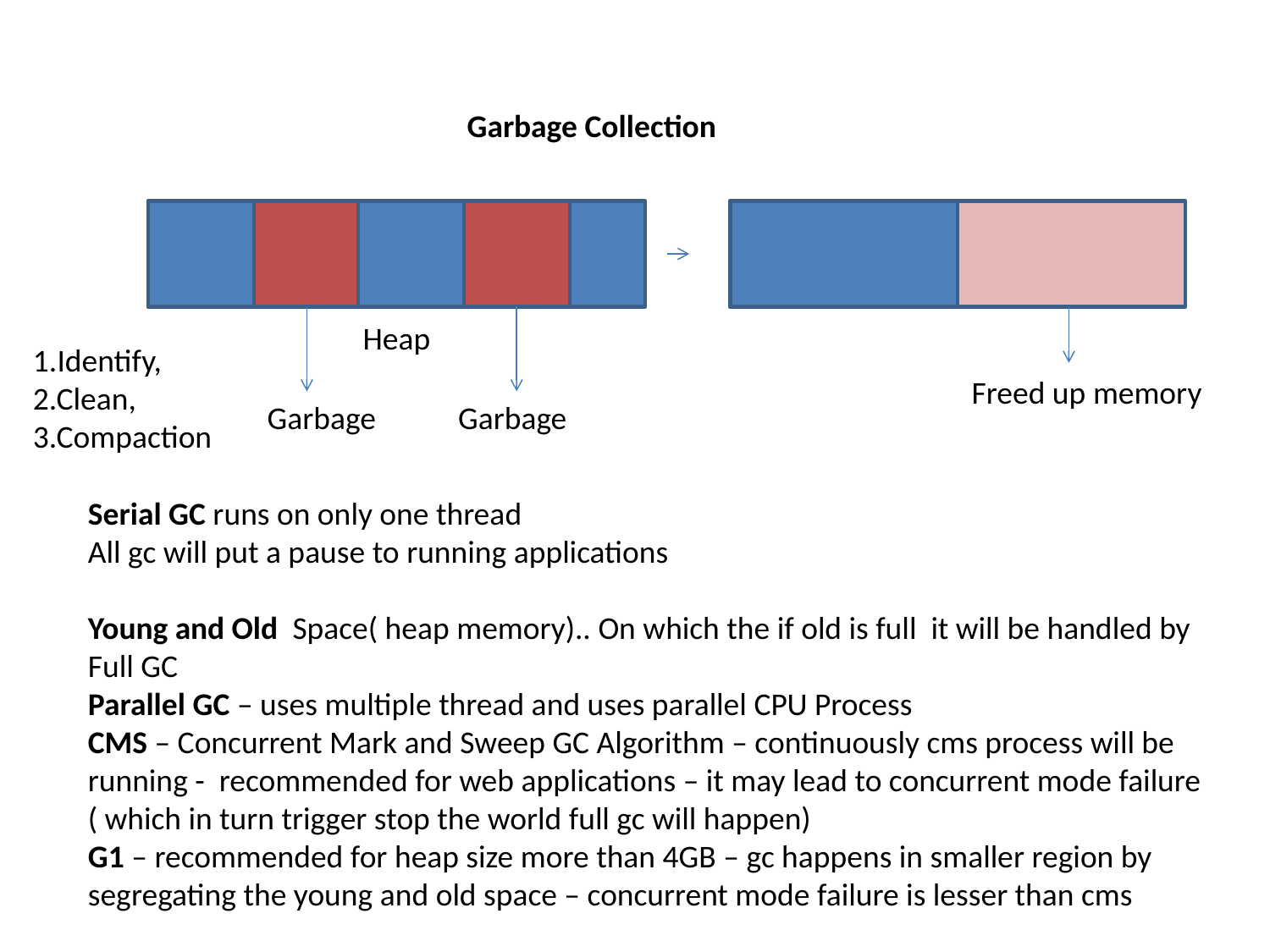

Garbage Collection

Heap
1.Identify,
2.Clean,
3.Compaction
Freed up memory
Garbage
Garbage
Serial GC runs on only one thread
All gc will put a pause to running applications

Young and Old  Space( heap memory).. On which the if old is full  it will be handled by Full GC
Parallel GC – uses multiple thread and uses parallel CPU Process
CMS – Concurrent Mark and Sweep GC Algorithm – continuously cms process will be running -  recommended for web applications – it may lead to concurrent mode failure ( which in turn trigger stop the world full gc will happen)
G1 – recommended for heap size more than 4GB – gc happens in smaller region by segregating the young and old space – concurrent mode failure is lesser than cms